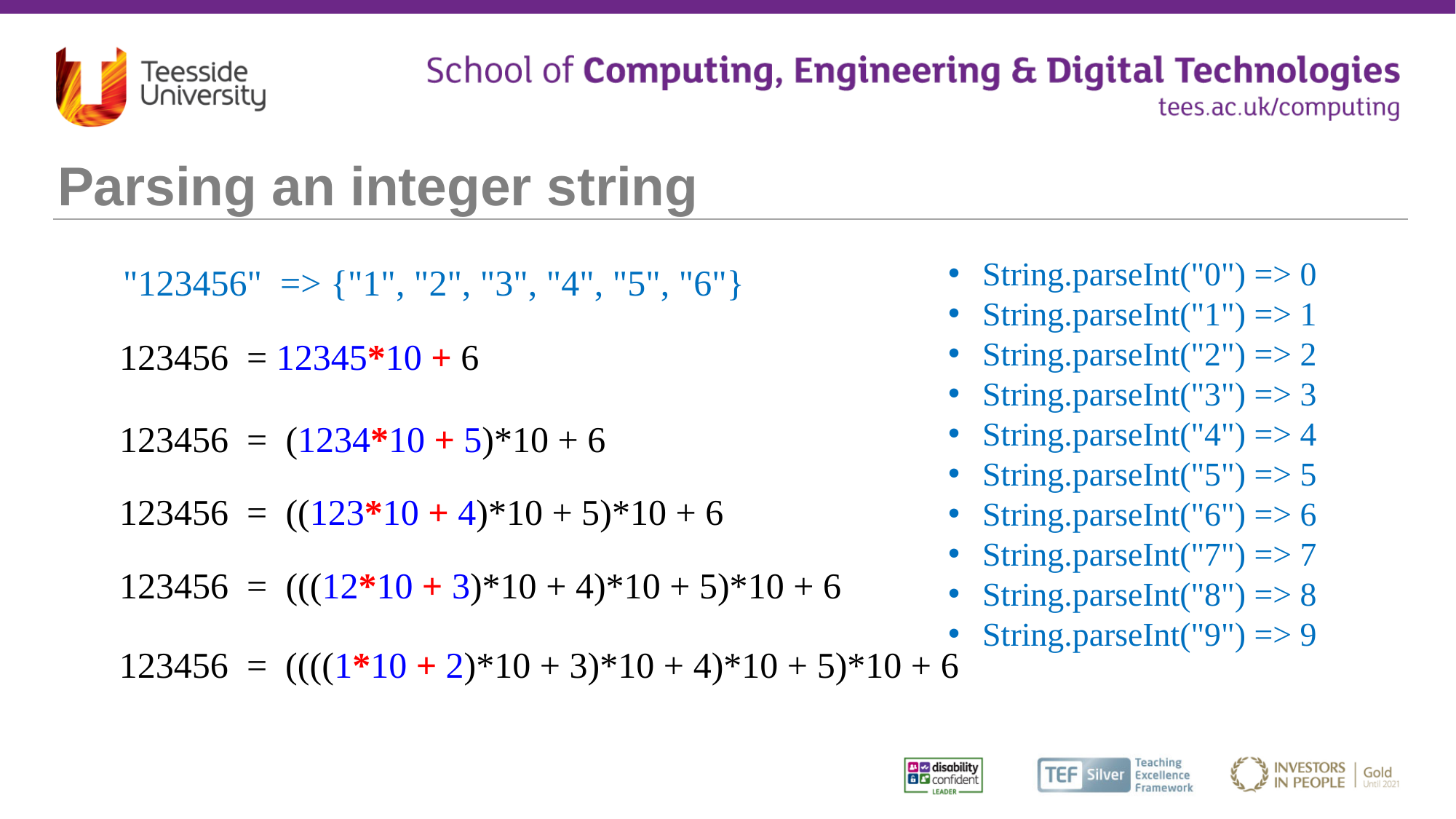

# Parsing an integer string

String.parseInt("0") => 0
String.parseInt("1") => 1
String.parseInt("2") => 2
String.parseInt("3") => 3
String.parseInt("4") => 4
String.parseInt("5") => 5
String.parseInt("6") => 6
String.parseInt("7") => 7
String.parseInt("8") => 8
String.parseInt("9") => 9
"123456"  => {"1", "2", "3", "4", "5", "6"}
123456  = 12345*10 + 6
123456  =  (1234*10 + 5)*10 + 6
123456  =  ((123*10 + 4)*10 + 5)*10 + 6
123456  =  (((12*10 + 3)*10 + 4)*10 + 5)*10 + 6
123456  =  ((((1*10 + 2)*10 + 3)*10 + 4)*10 + 5)*10 + 6